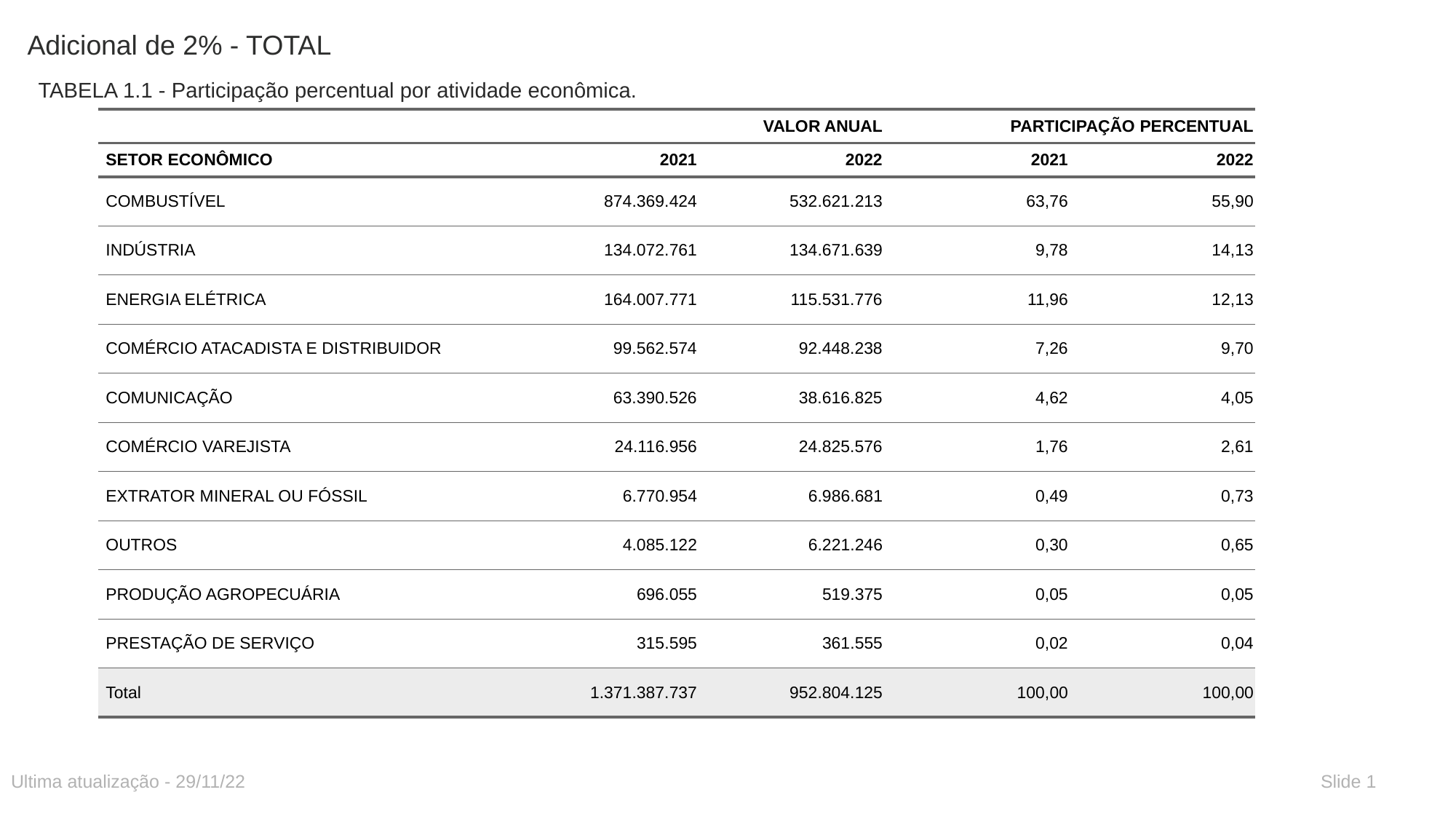

# Adicional de 2% - TOTAL
TABELA 1.1 - Participação percentual por atividade econômica.
|  | VALOR ANUAL | VALOR ANUAL | PARTICIPAÇÃO PERCENTUAL | PARTICIPAÇÃO PERCENTUAL |
| --- | --- | --- | --- | --- |
| SETOR ECONÔMICO | 2021 | 2022 | 2021 | 2022 |
| COMBUSTÍVEL | 874.369.424 | 532.621.213 | 63,76 | 55,90 |
| INDÚSTRIA | 134.072.761 | 134.671.639 | 9,78 | 14,13 |
| ENERGIA ELÉTRICA | 164.007.771 | 115.531.776 | 11,96 | 12,13 |
| COMÉRCIO ATACADISTA E DISTRIBUIDOR | 99.562.574 | 92.448.238 | 7,26 | 9,70 |
| COMUNICAÇÃO | 63.390.526 | 38.616.825 | 4,62 | 4,05 |
| COMÉRCIO VAREJISTA | 24.116.956 | 24.825.576 | 1,76 | 2,61 |
| EXTRATOR MINERAL OU FÓSSIL | 6.770.954 | 6.986.681 | 0,49 | 0,73 |
| OUTROS | 4.085.122 | 6.221.246 | 0,30 | 0,65 |
| PRODUÇÃO AGROPECUÁRIA | 696.055 | 519.375 | 0,05 | 0,05 |
| PRESTAÇÃO DE SERVIÇO | 315.595 | 361.555 | 0,02 | 0,04 |
| Total | 1.371.387.737 | 952.804.125 | 100,00 | 100,00 |
Ultima atualização - 29/11/22
Slide 1